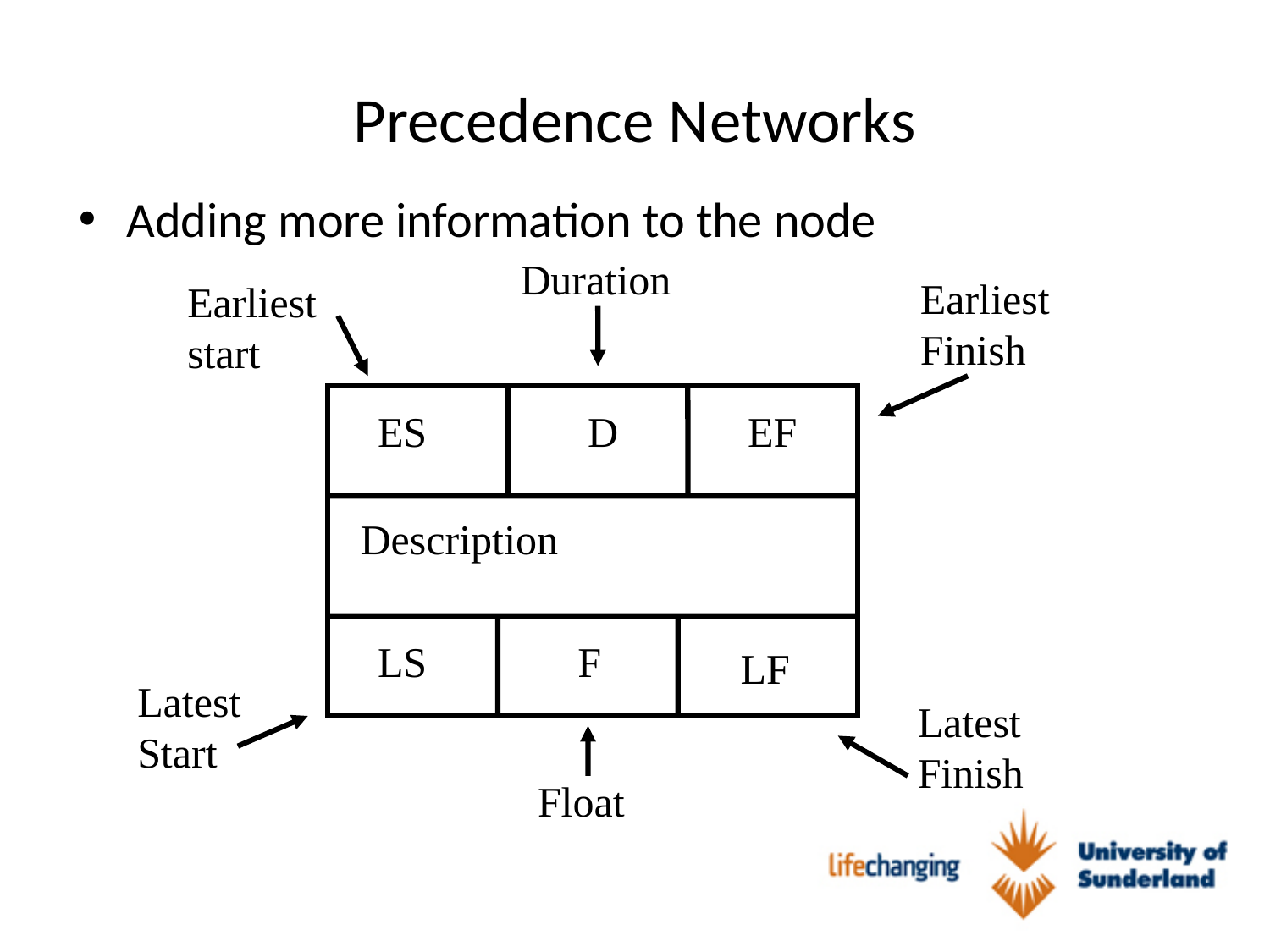

# Precedence Networks
Adding more information to the node
Duration
Earliest
Finish
Earliest
start

ES
D
EF

LS
F
LF
Description
Latest
Start
Latest
Finish

Float